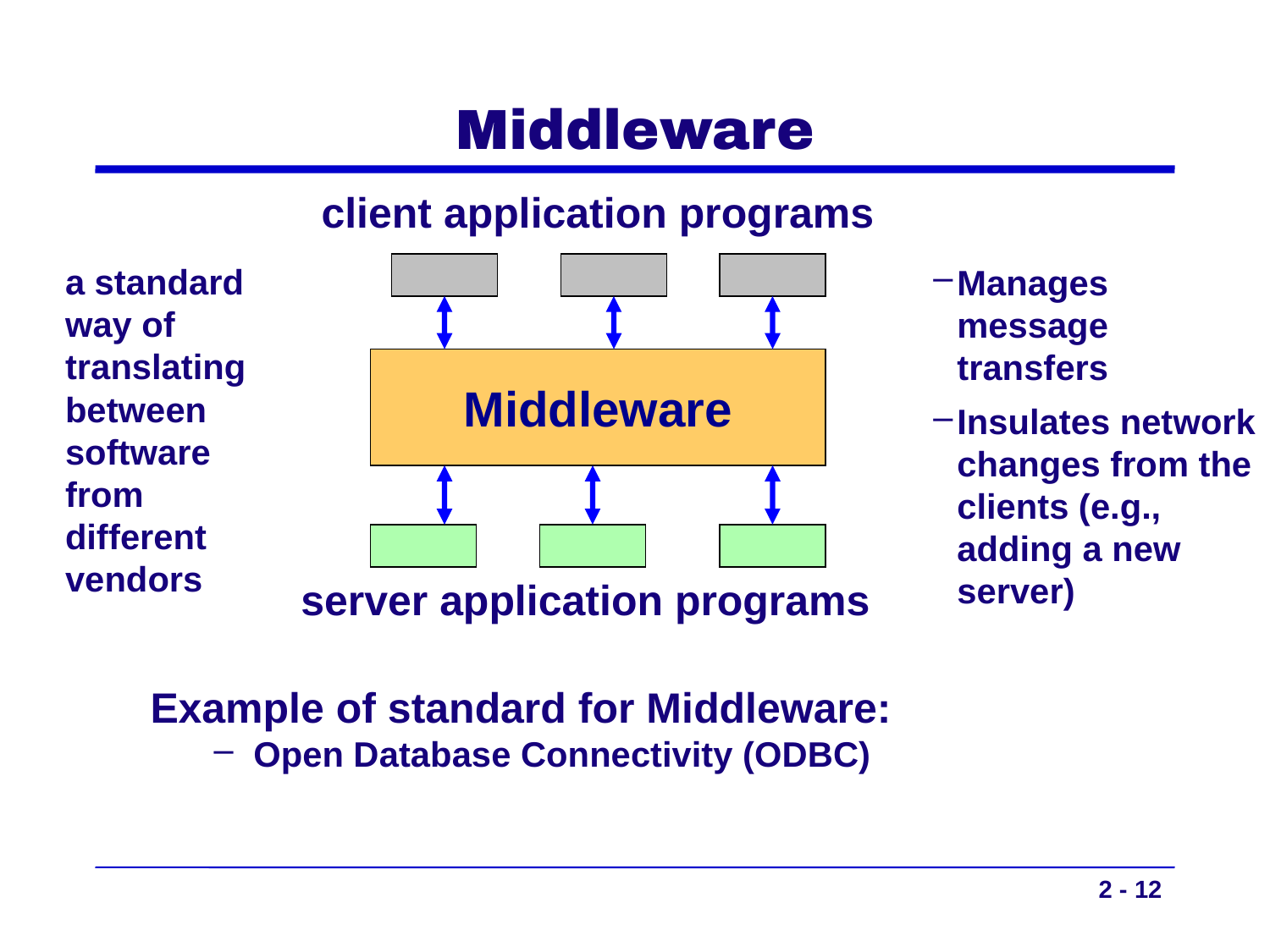

# Middleware
client application programs
a standard way of translating between software from different vendors

Manages message transfers
Insulates network changes from the clients (e.g.,  adding a new server)

Middleware

server application programs
Example of standard for Middleware:
Open Database Connectivity (ODBC)
2 - 12